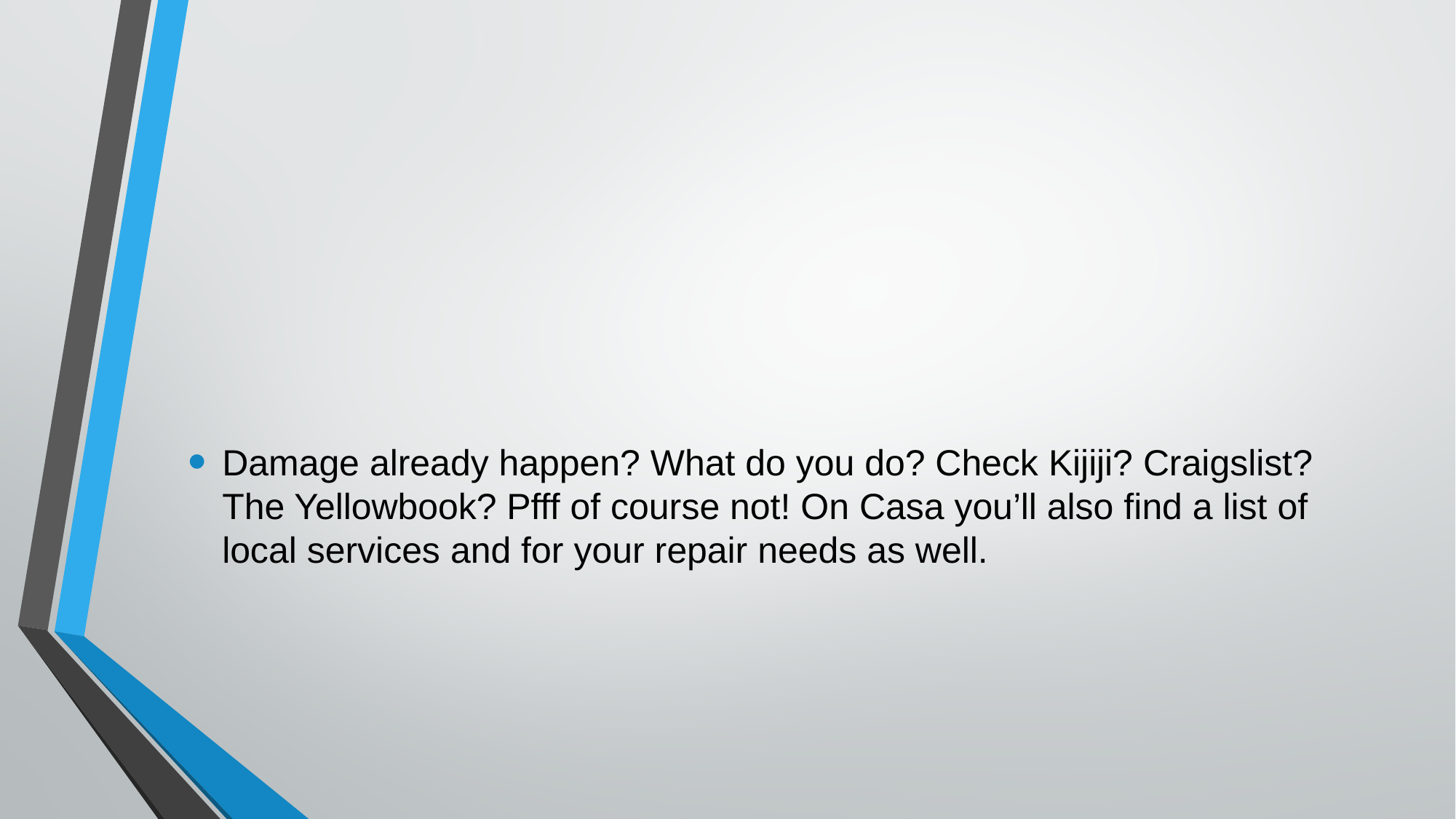

#
Damage already happen? What do you do? Check Kijiji? Craigslist? The Yellowbook? Pfff of course not! On Casa you’ll also find a list of local services and for your repair needs as well.